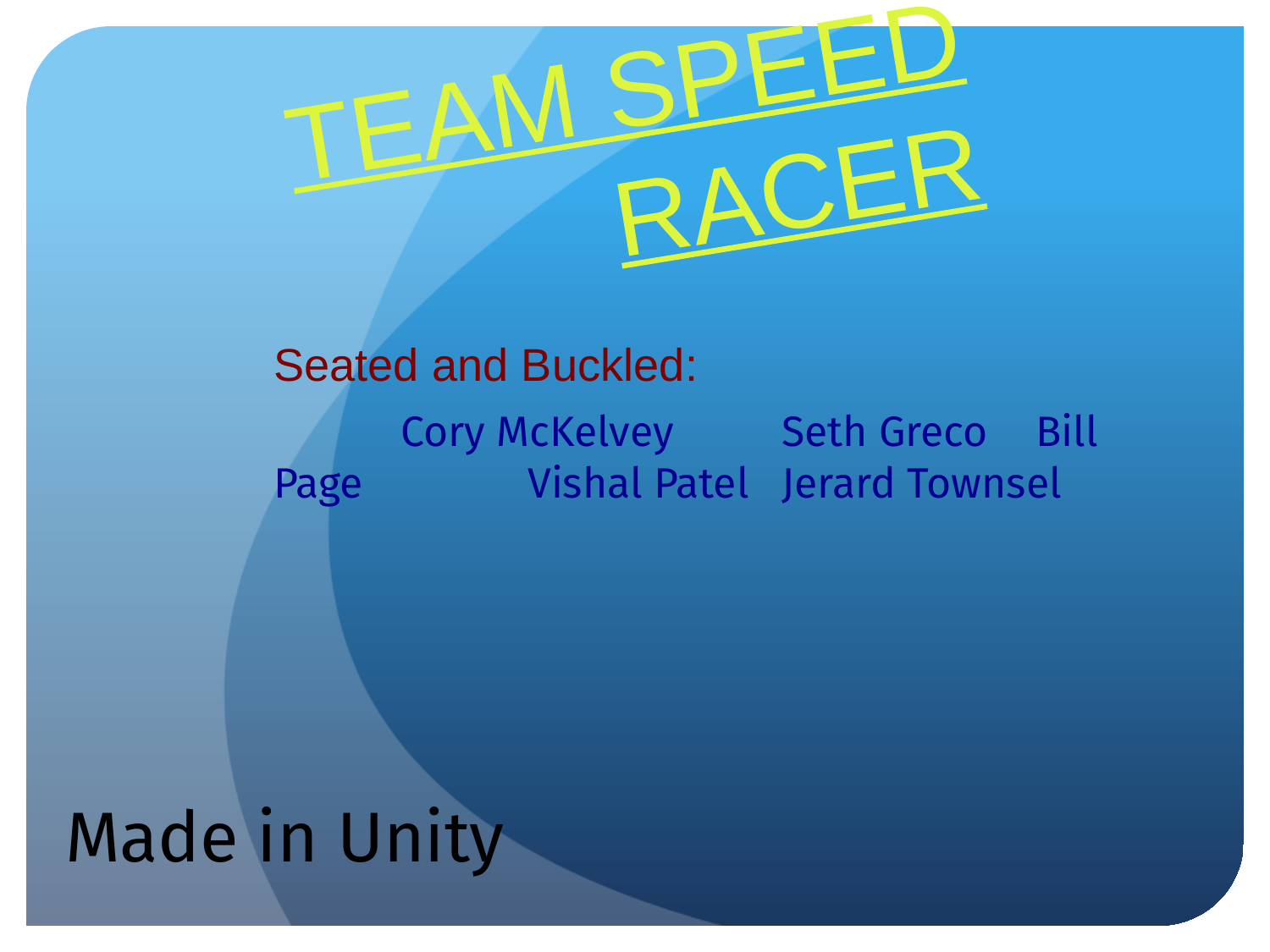

# TEAM SPEED RACER
Seated and Buckled:
	Cory McKelvey	Seth Greco	Bill Page		Vishal Patel	Jerard Townsel
Made in Unity